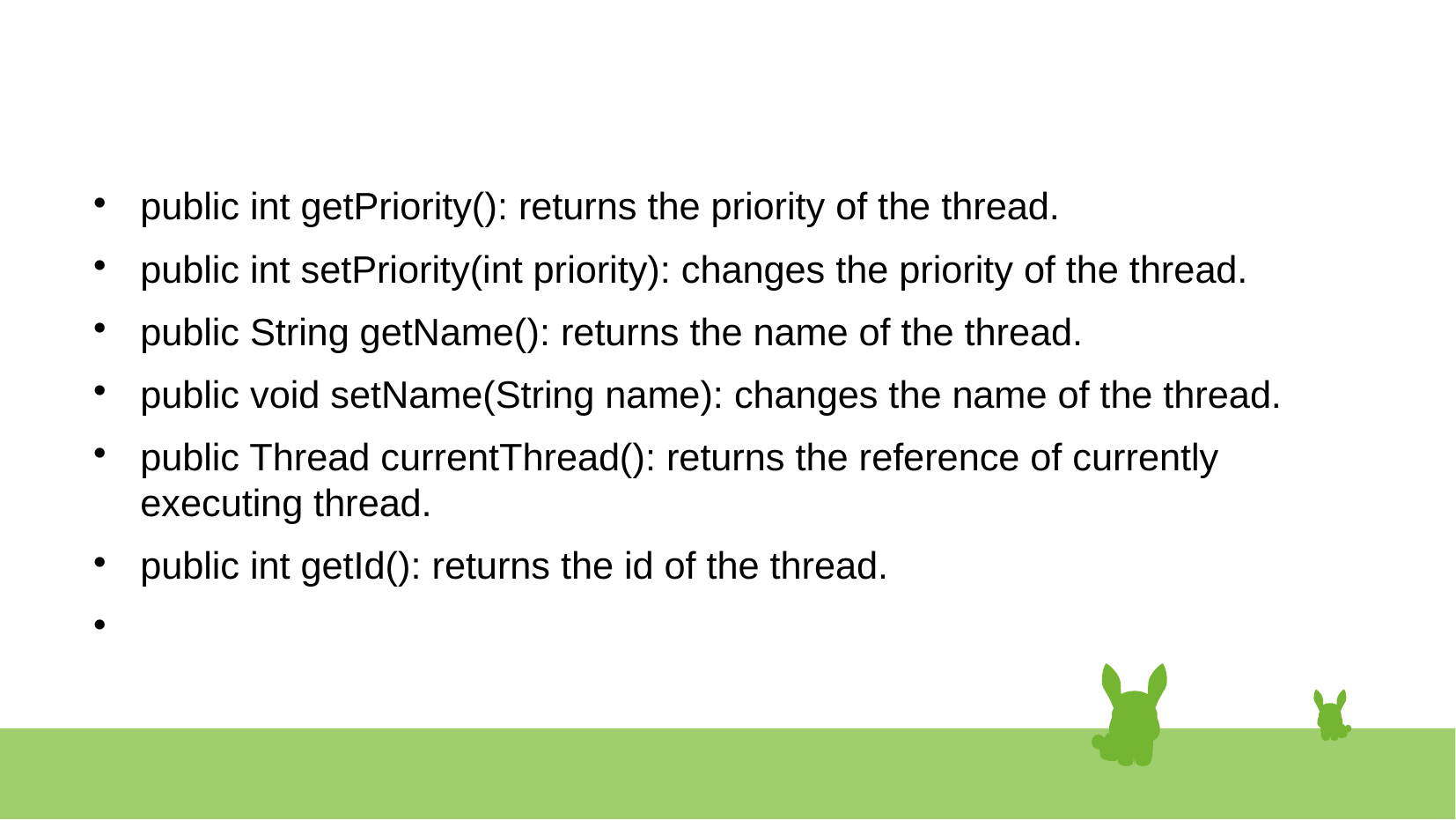

#
public int getPriority(): returns the priority of the thread.
public int setPriority(int priority): changes the priority of the thread.
public String getName(): returns the name of the thread.
public void setName(String name): changes the name of the thread.
public Thread currentThread(): returns the reference of currently executing thread.
public int getId(): returns the id of the thread.